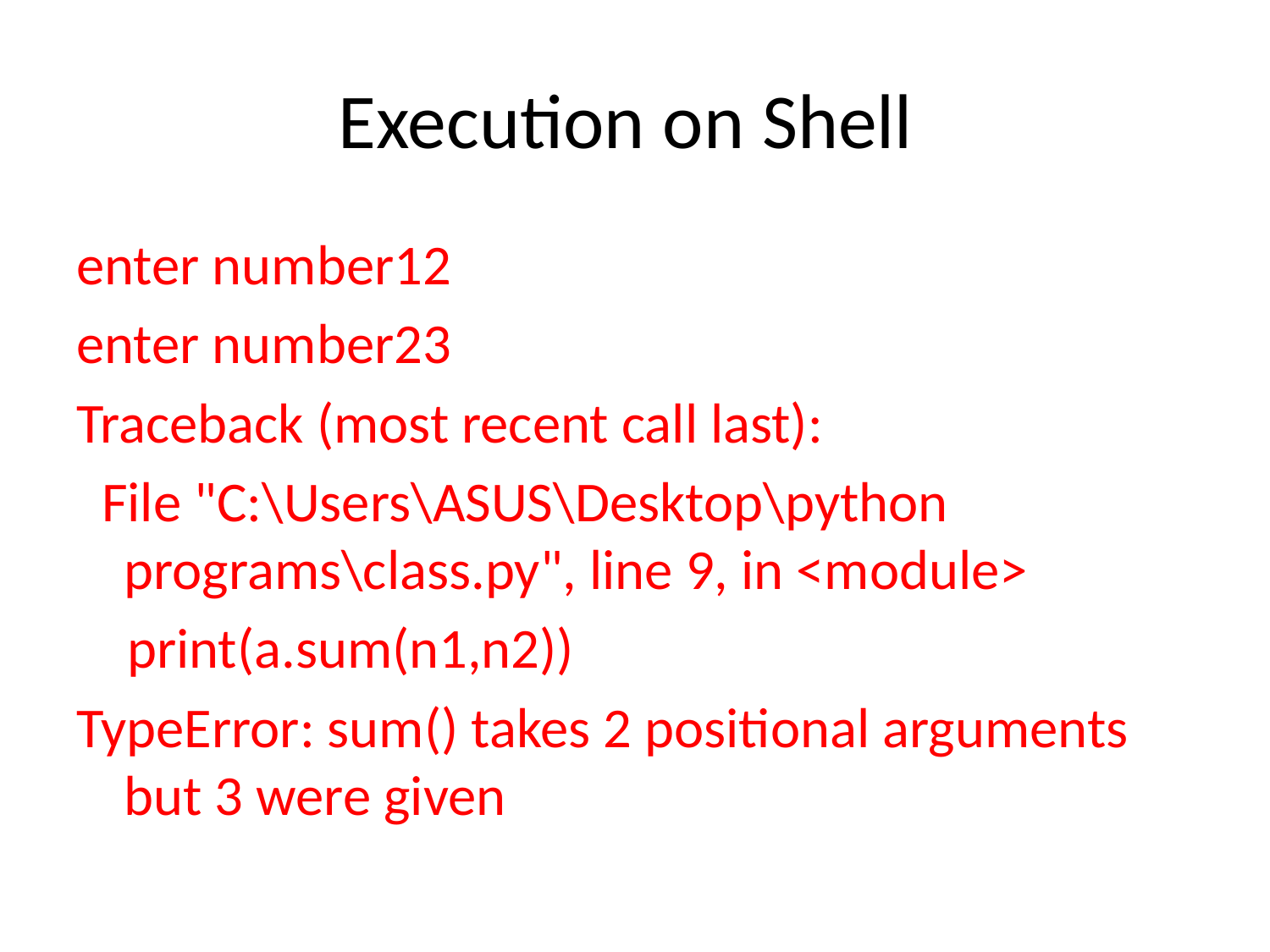

# Execution on Shell
enter number12
enter number23
Traceback (most recent call last):
  File "C:\Users\ASUS\Desktop\python programs\class.py", line 9, in <module>
    print(a.sum(n1,n2))
TypeError: sum() takes 2 positional arguments but 3 were given